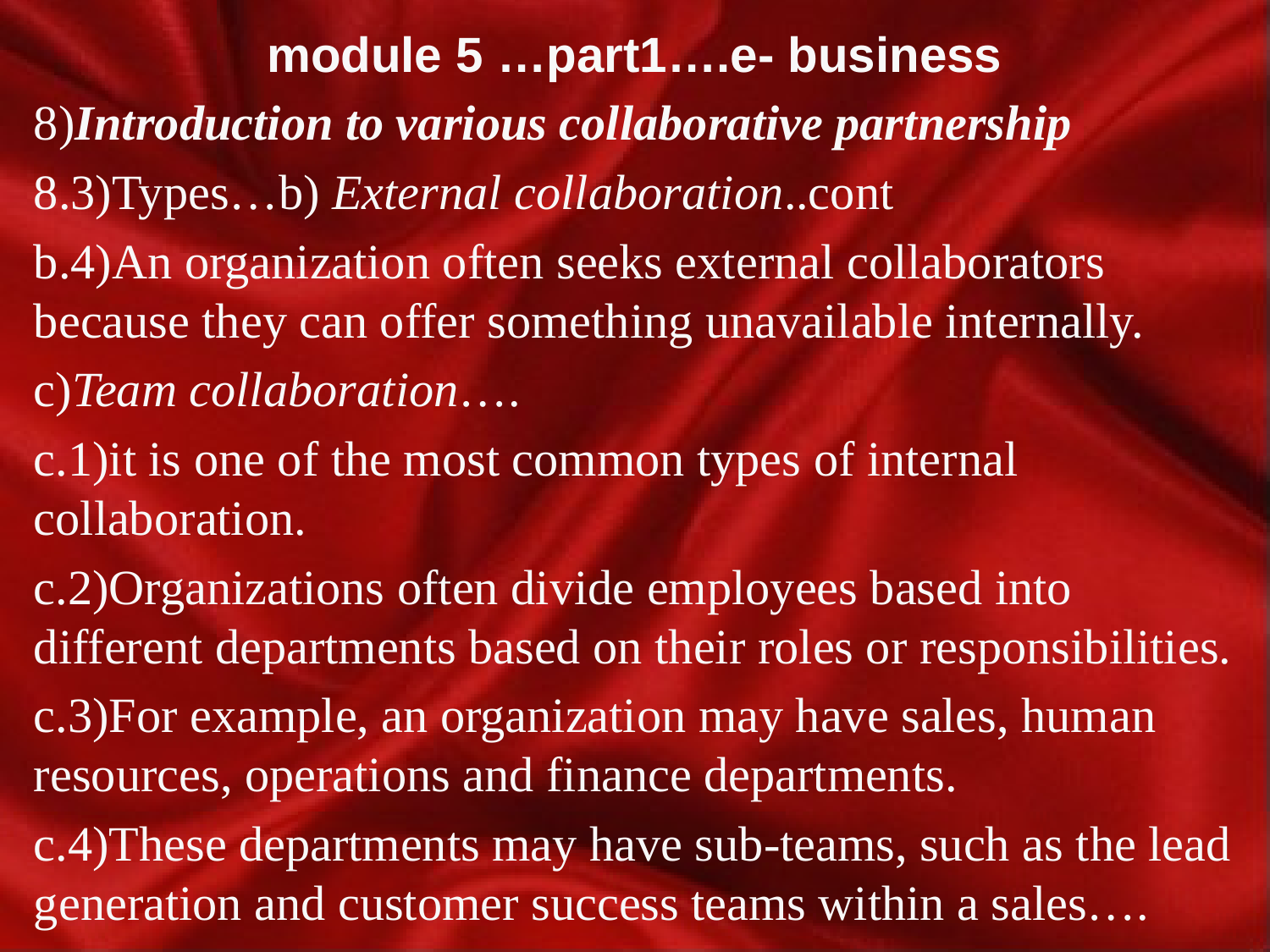

# module 5 …part1….e- business
8)Introduction to various collaborative partnership
8.3)Types…b) External collaboration..cont
b.4)An organization often seeks external collaborators because they can offer something unavailable internally.
c)Team collaboration….
c.1)it is one of the most common types of internal collaboration.
c.2)Organizations often divide employees based into different departments based on their roles or responsibilities.
c.3)For example, an organization may have sales, human resources, operations and finance departments.
c.4)These departments may have sub-teams, such as the lead generation and customer success teams within a sales….